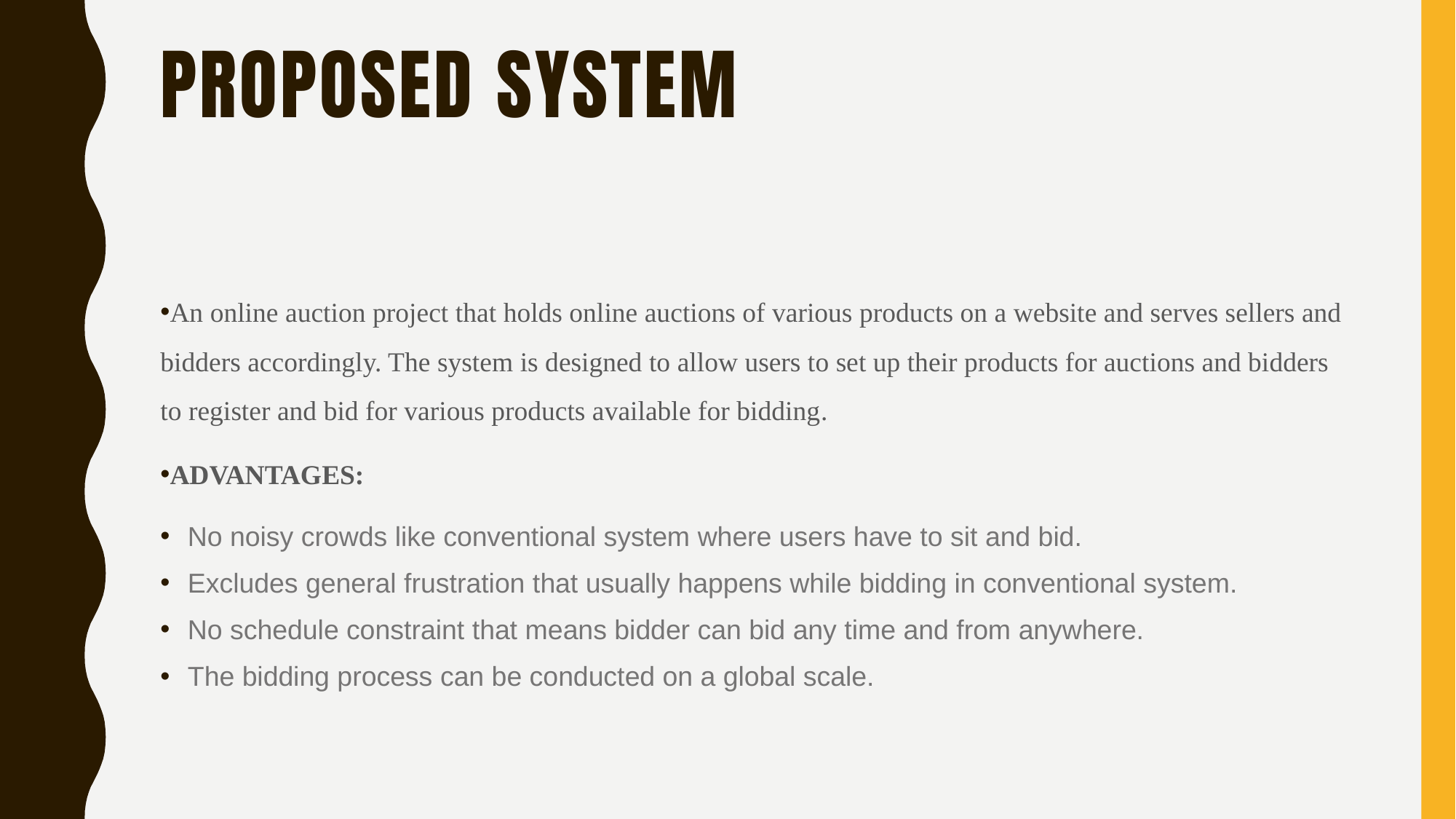

# PROPOSED SYSTEM
An online auction project that holds online auctions of various products on a website and serves sellers and bidders accordingly. The system is designed to allow users to set up their products for auctions and bidders to register and bid for various products available for bidding.
ADVANTAGES:
No noisy crowds like conventional system where users have to sit and bid.
Excludes general frustration that usually happens while bidding in conventional system.
No schedule constraint that means bidder can bid any time and from anywhere.
The bidding process can be conducted on a global scale.